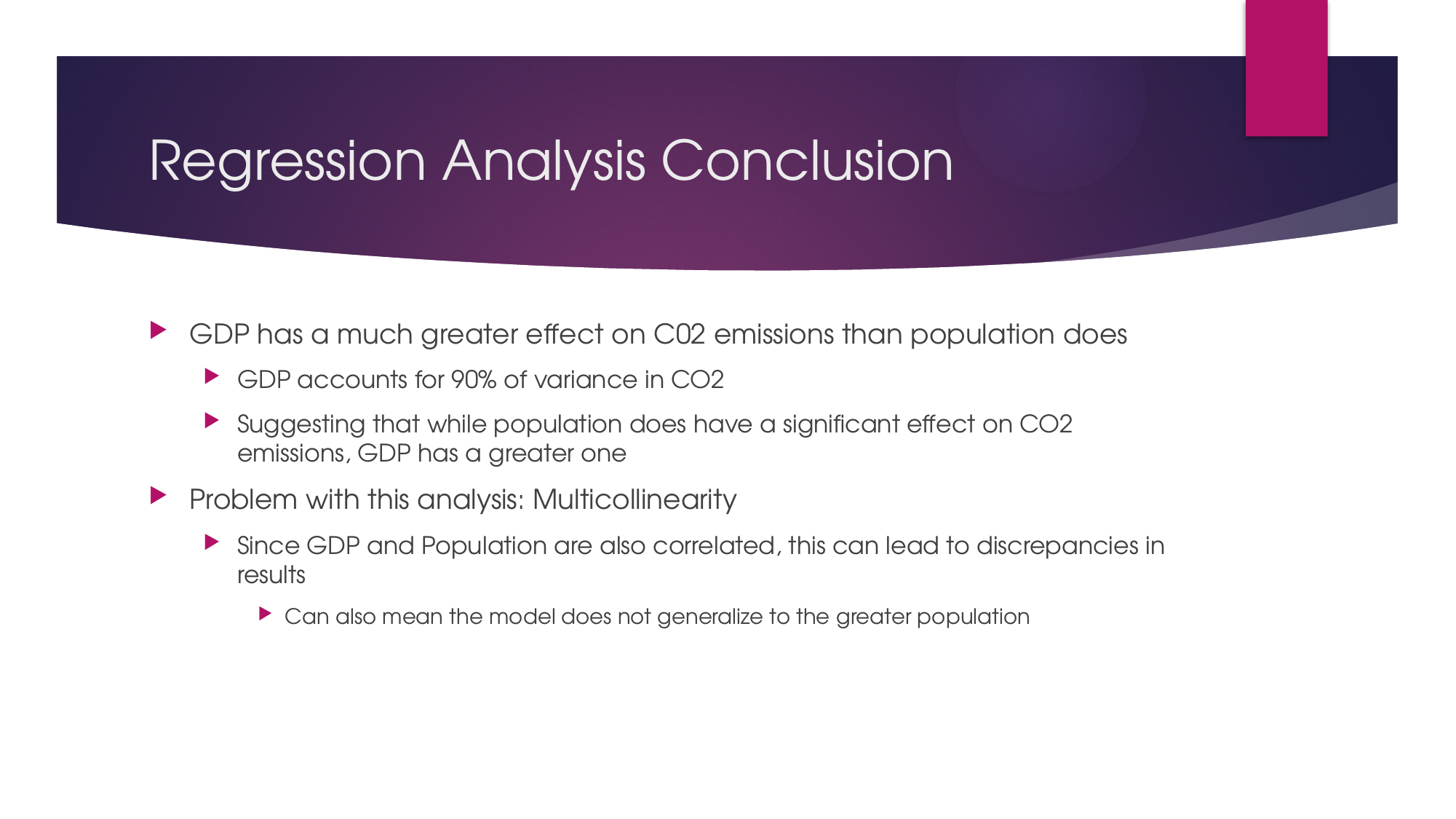

# Regression Analysis Conclusion
GDP has a much greater effect on C02 emissions than population does
GDP accounts for 90% of variance in CO2
Suggesting that while population does have a significant effect on CO2 emissions, GDP has a greater one
Problem with this analysis: Multicollinearity
Since GDP and Population are also correlated, this can lead to discrepancies in results
Can also mean the model does not generalize to the greater population